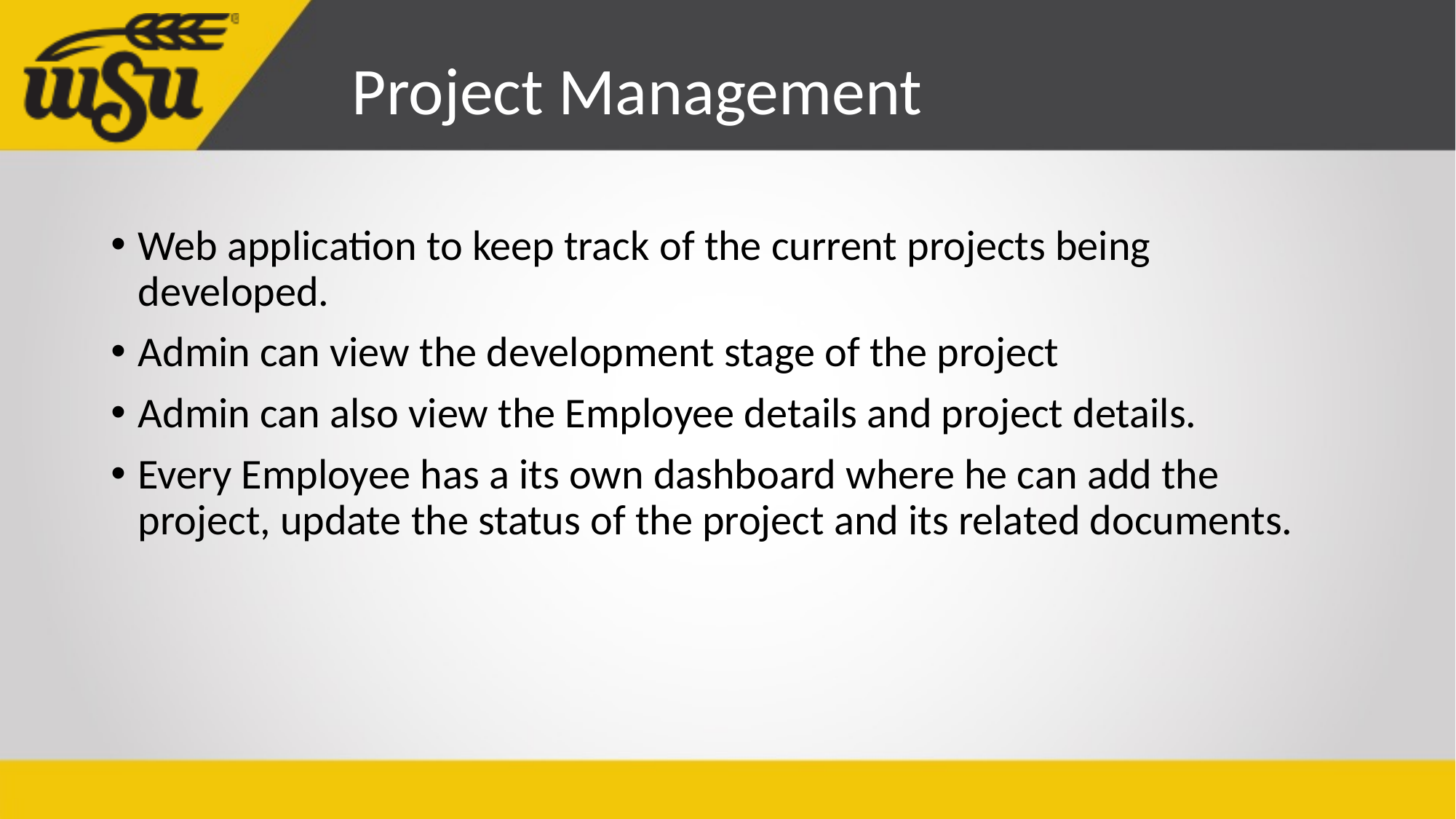

# Project Management
Web application to keep track of the current projects being developed.
Admin can view the development stage of the project
Admin can also view the Employee details and project details.
Every Employee has a its own dashboard where he can add the project, update the status of the project and its related documents.